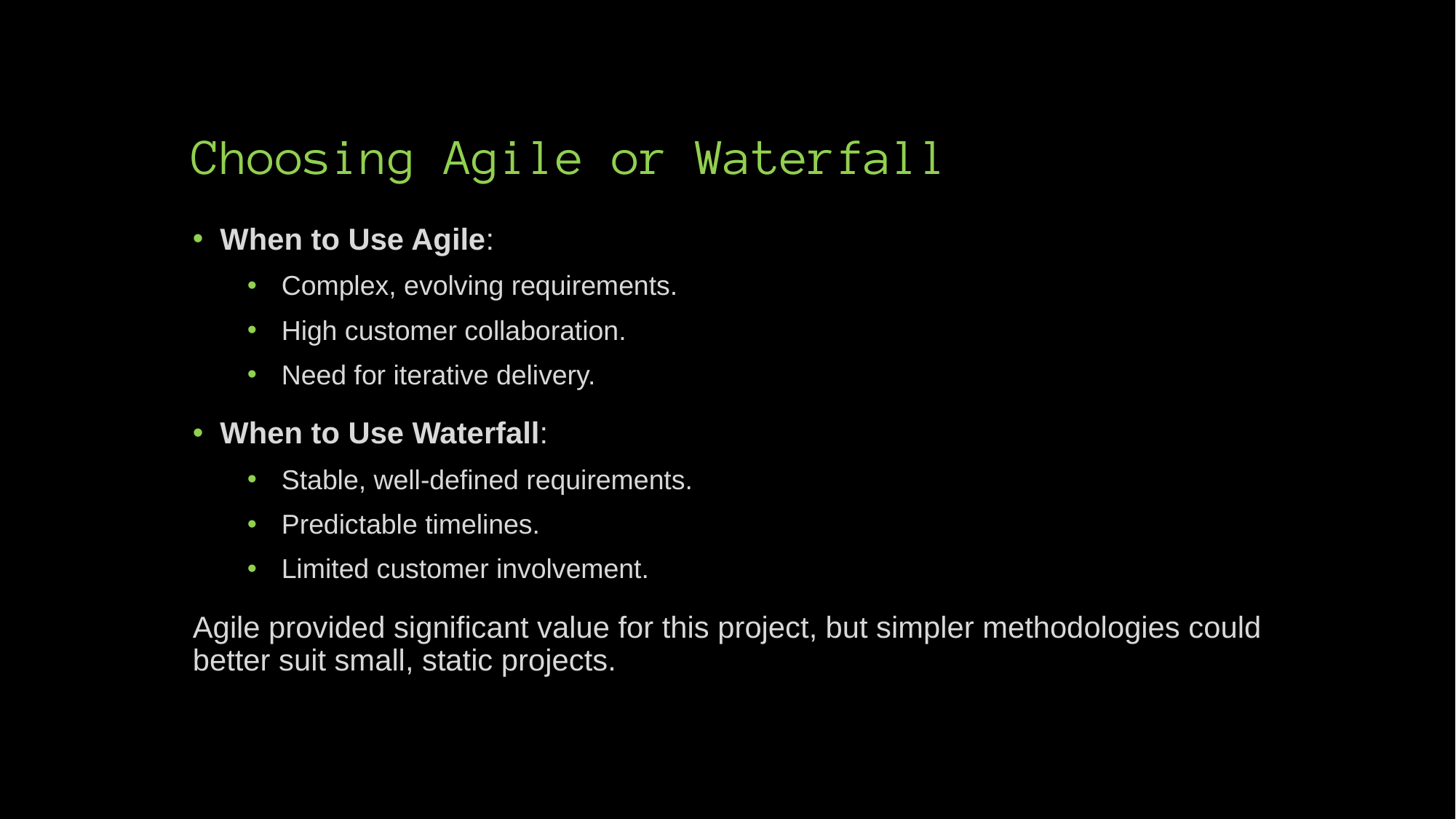

# Choosing Agile or Waterfall
When to Use Agile:
Complex, evolving requirements.
High customer collaboration.
Need for iterative delivery.
When to Use Waterfall:
Stable, well-defined requirements.
Predictable timelines.
Limited customer involvement.
Agile provided significant value for this project, but simpler methodologies could better suit small, static projects.